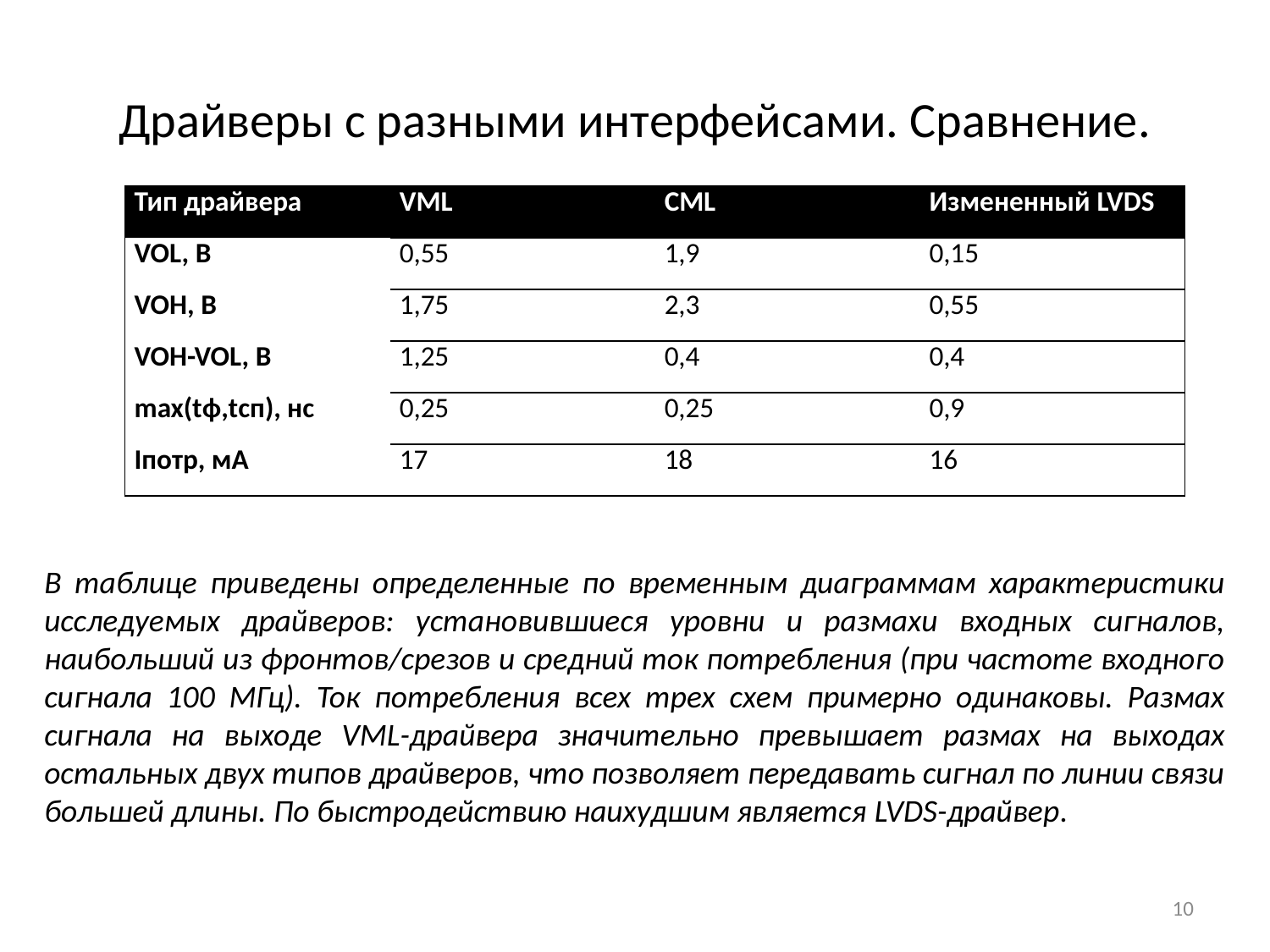

# Драйверы с разными интерфейсами. Сравнение.
| Тип драйвера | VML | CML | Измененный LVDS |
| --- | --- | --- | --- |
| VOL, В | 0,55 | 1,9 | 0,15 |
| VOH, В | 1,75 | 2,3 | 0,55 |
| VOH-VOL, В | 1,25 | 0,4 | 0,4 |
| max(tф,tсп), нс | 0,25 | 0,25 | 0,9 |
| Iпотр, мА | 17 | 18 | 16 |
В таблице приведены определенные по временным диаграммам характеристики исследуемых драйверов: установившиеся уровни и размахи входных сигналов, наибольший из фронтов/срезов и средний ток потребления (при частоте входного сигнала 100 МГц). Ток потребления всех трех схем примерно одинаковы. Размах сигнала на выходе VML-драйвера значительно превышает размах на выходах остальных двух типов драйверов, что позволяет передавать сигнал по линии связи большей длины. По быстродействию наихудшим является LVDS-драйвер.
10